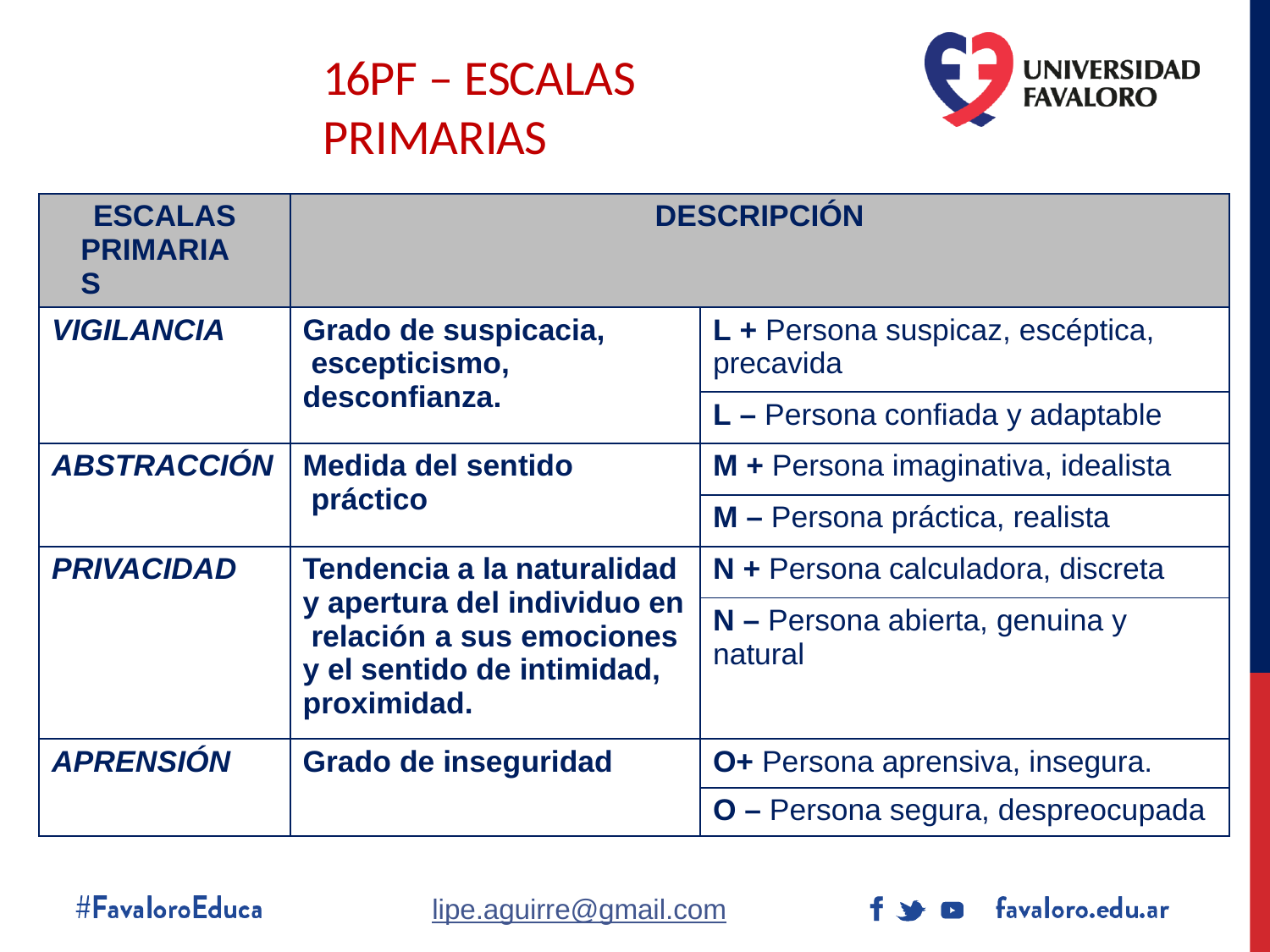

# 16PF – ESCALAS PRIMARIAS
| ESCALAS PRIMARIAS | DESCRIPCIÓN |  |
| --- | --- | --- |
| VIGILANCIA | Grado de suspicacia, escepticismo, desconfianza. | L + Persona suspicaz, escéptica, precavida |
|  |  | L – Persona confiada y adaptable |
| ABSTRACCIÓN | Medida del sentido práctico | M + Persona imaginativa, idealista |
|  |  | M – Persona práctica, realista |
| PRIVACIDAD | Tendencia a la naturalidad y apertura del individuo en relación a sus emociones y el sentido de intimidad, proximidad. | N + Persona calculadora, discreta |
|  |  | N – Persona abierta, genuina y natural |
| APRENSIÓN | Grado de inseguridad | O+ Persona aprensiva, insegura. |
|  |  | O – Persona segura, despreocupada |
lipe.aguirre@gmail.com